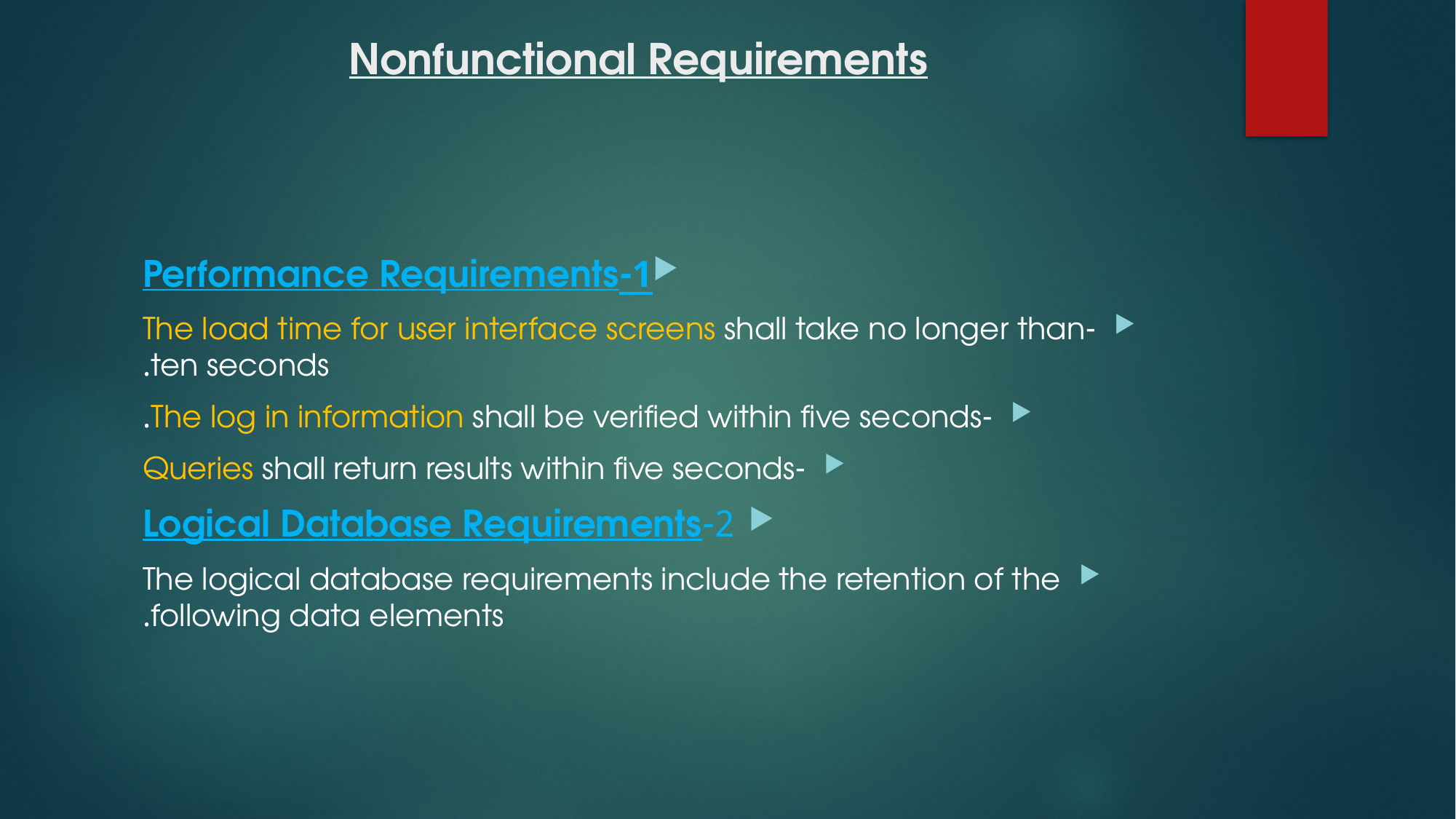

# Nonfunctional Requirements
1-Performance Requirements
-The load time for user interface screens shall take no longer than ten seconds.
-The log in information shall be verified within five seconds.
-Queries shall return results within five seconds
2-Logical Database Requirements
The logical database requirements include the retention of the following data elements.